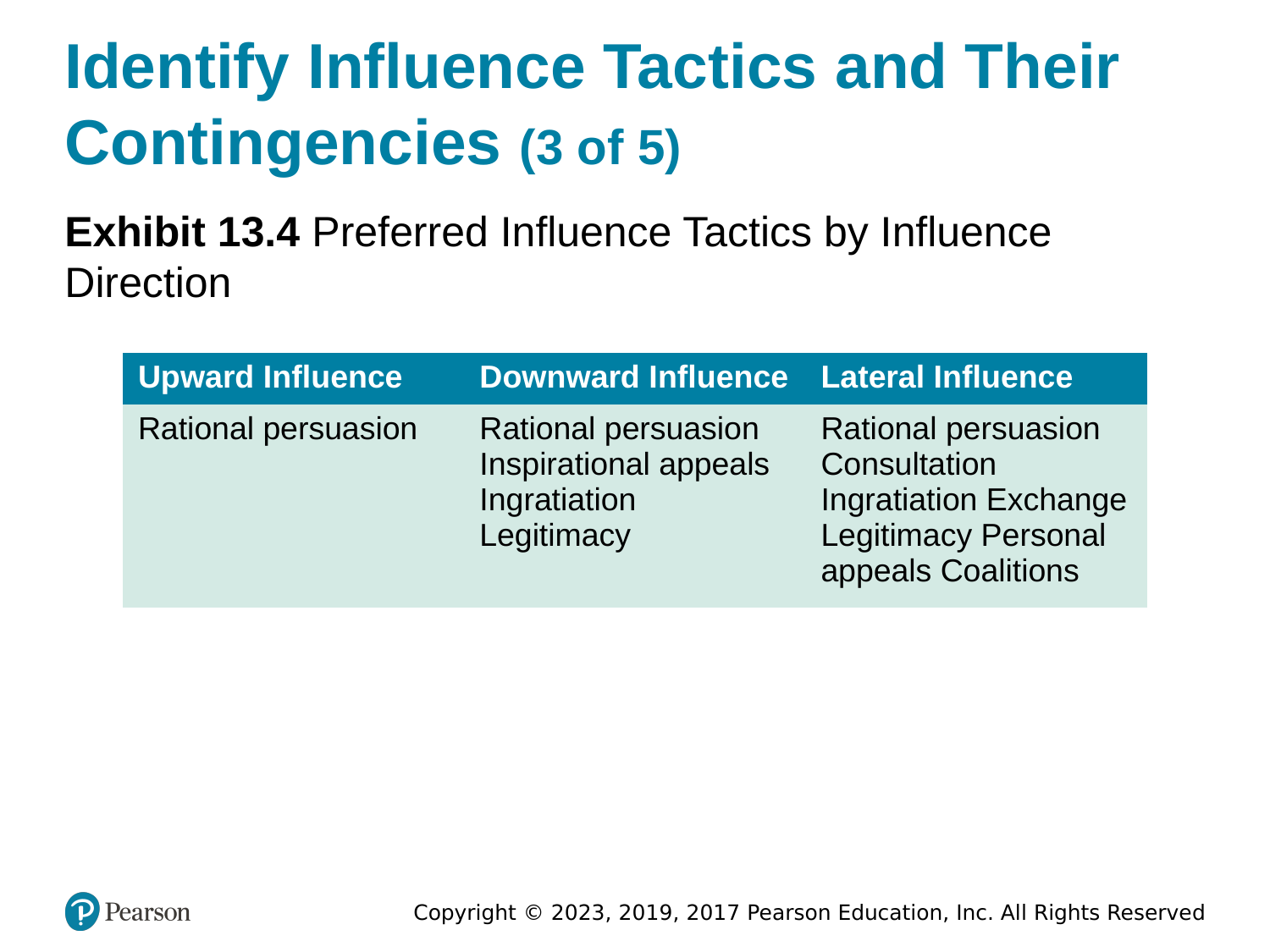

# Identify Influence Tactics and Their Contingencies (3 of 5)
Exhibit 13.4 Preferred Influence Tactics by Influence Direction
| Upward Influence | Downward Influence | Lateral Influence |
| --- | --- | --- |
| Rational persuasion | Rational persuasion Inspirational appeals Ingratiation Legitimacy | Rational persuasion Consultation Ingratiation Exchange Legitimacy Personal appeals Coalitions |